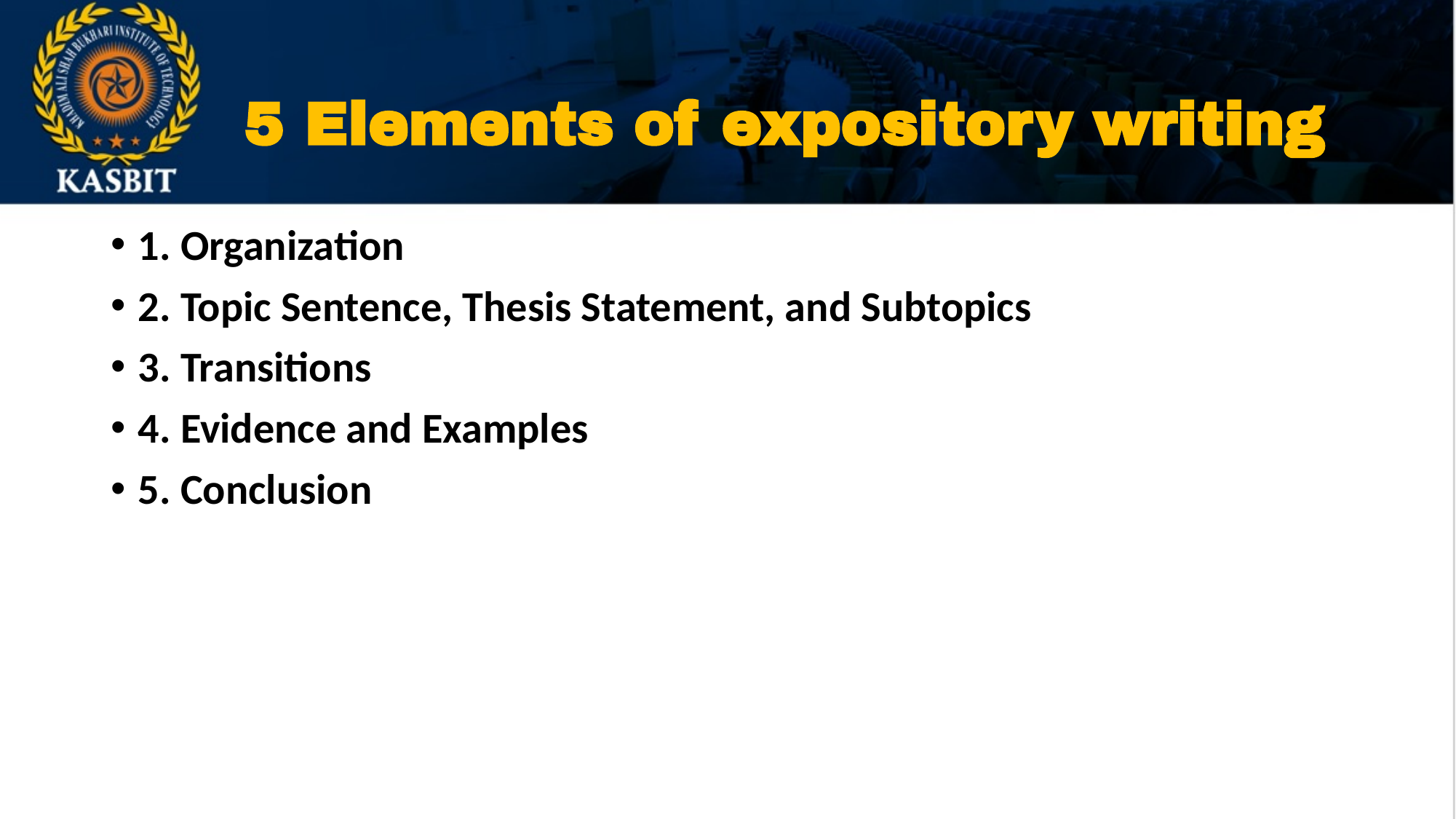

# 5 Elements of expository writing
1. Organization
2. Topic Sentence, Thesis Statement, and Subtopics
3. Transitions
4. Evidence and Examples
5. Conclusion